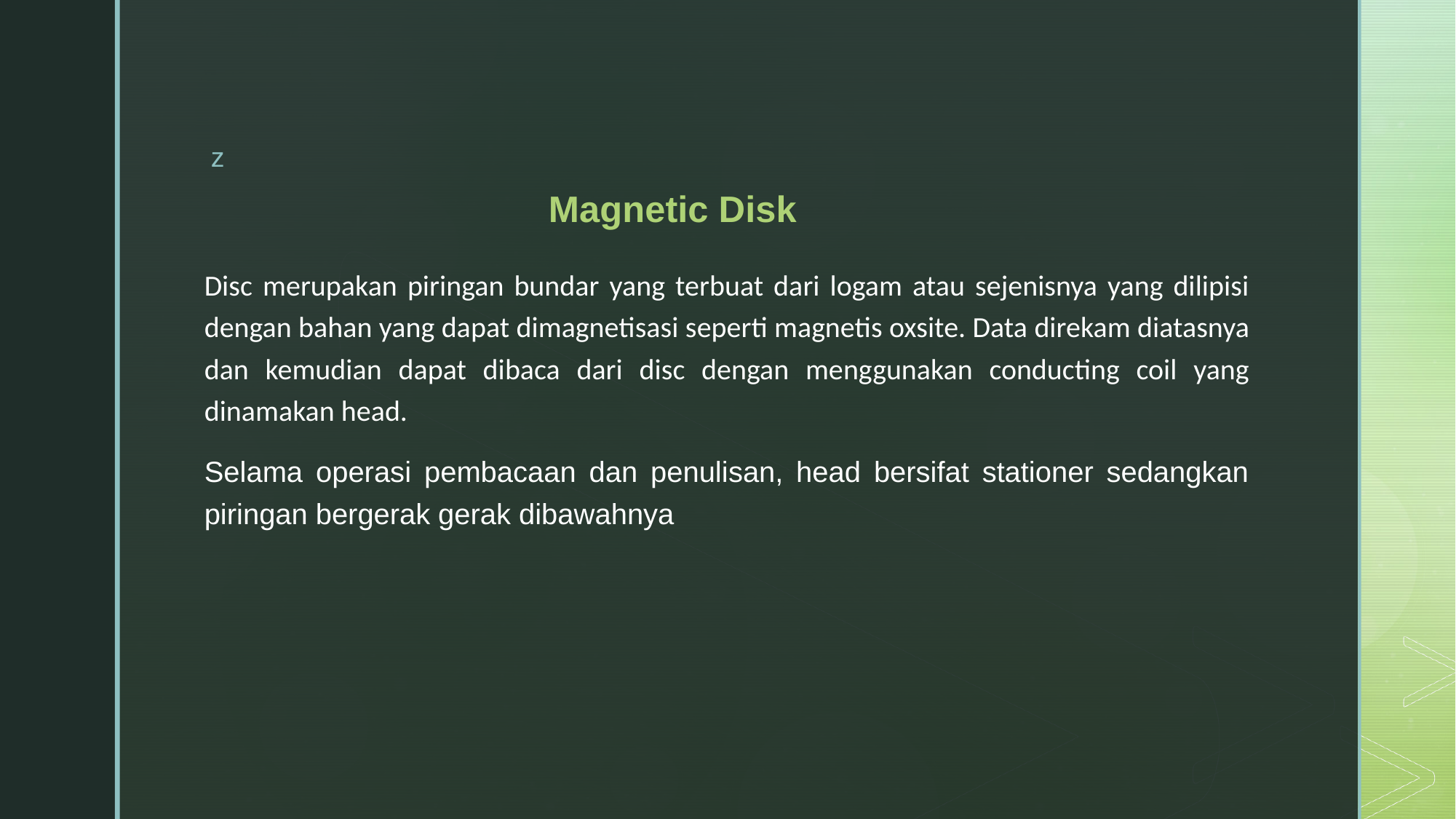

# Magnetic Disk
Disc merupakan piringan bundar yang terbuat dari logam atau sejenisnya yang dilipisi dengan bahan yang dapat dimagnetisasi seperti magnetis oxsite. Data direkam diatasnya dan kemudian dapat dibaca dari disc dengan menggunakan conducting coil yang dinamakan head.
Selama operasi pembacaan dan penulisan, head bersifat stationer sedangkan piringan bergerak gerak dibawahnya